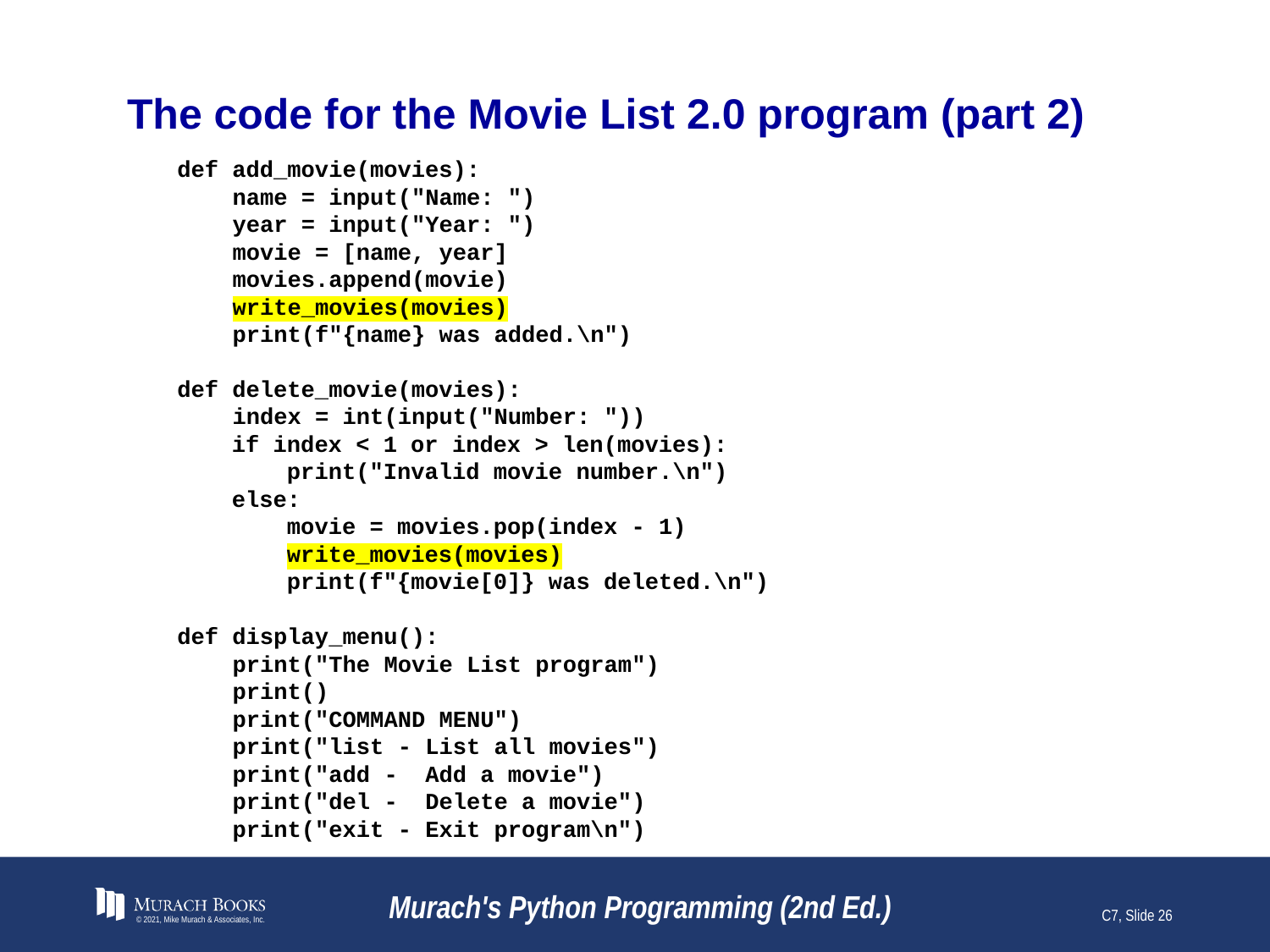

# The code for the Movie List 2.0 program (part 2)
def add_movie(movies):
    name = input("Name: ")
    year = input("Year: ")
    movie = [name, year]
    movies.append(movie)
    write_movies(movies)
    print(f"{name} was added.\n")

def delete_movie(movies):
    index = int(input("Number: "))
    if index < 1 or index > len(movies):
        print("Invalid movie number.\n")
    else:
        movie = movies.pop(index - 1)
        write_movies(movies)
        print(f"{movie[0]} was deleted.\n")

def display_menu():
    print("The Movie List program")
    print()
    print("COMMAND MENU")
    print("list - List all movies")
    print("add -  Add a movie")
    print("del -  Delete a movie")
    print("exit - Exit program\n")

© 2021, Mike Murach & Associates, Inc.
Murach's Python Programming (2nd Ed.)

C7, Slide 26